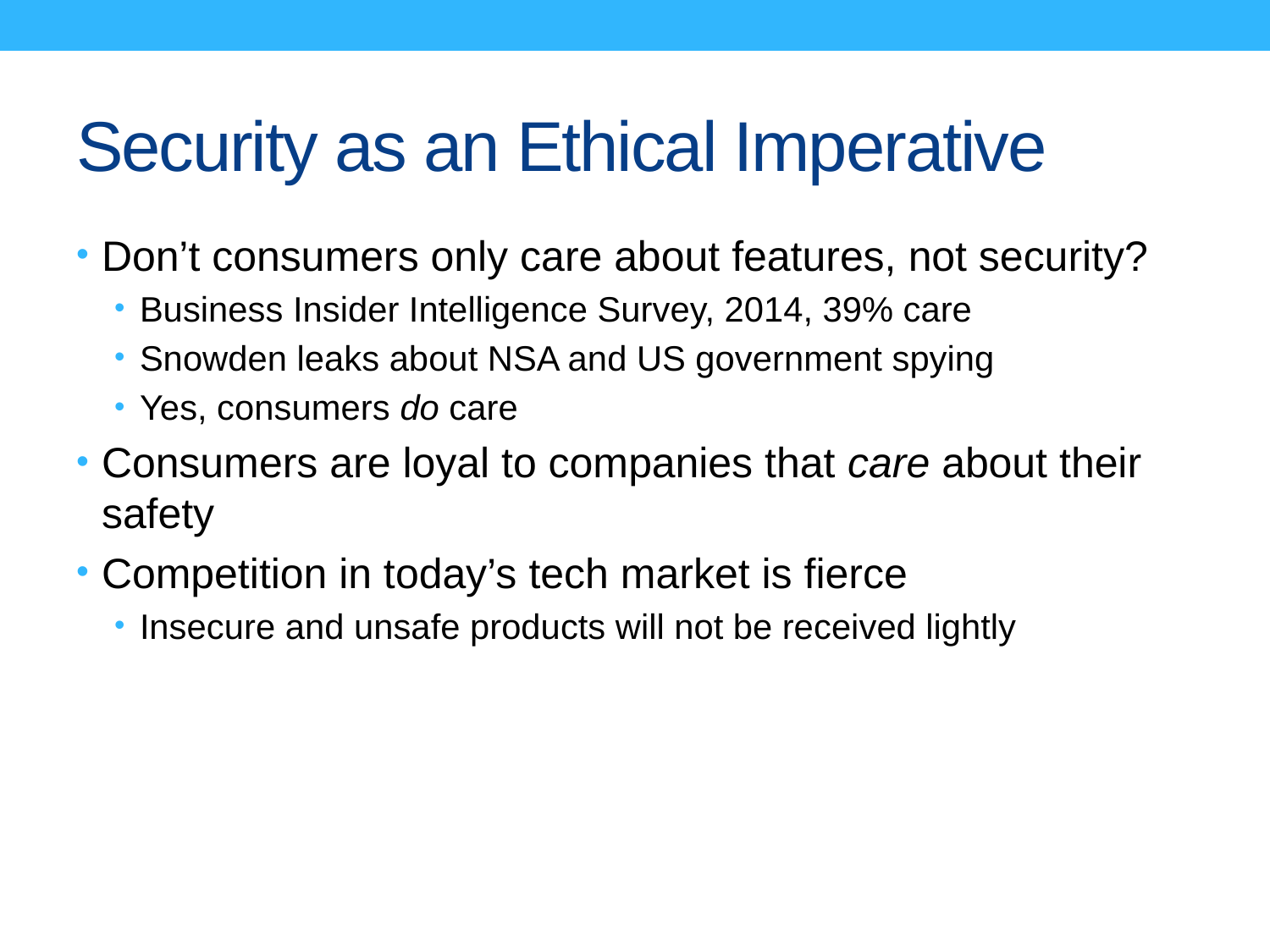

# Security as an Ethical Imperative
Don’t consumers only care about features, not security?
Business Insider Intelligence Survey, 2014, 39% care
Snowden leaks about NSA and US government spying
Yes, consumers do care
Consumers are loyal to companies that care about their safety
Competition in today’s tech market is fierce
Insecure and unsafe products will not be received lightly